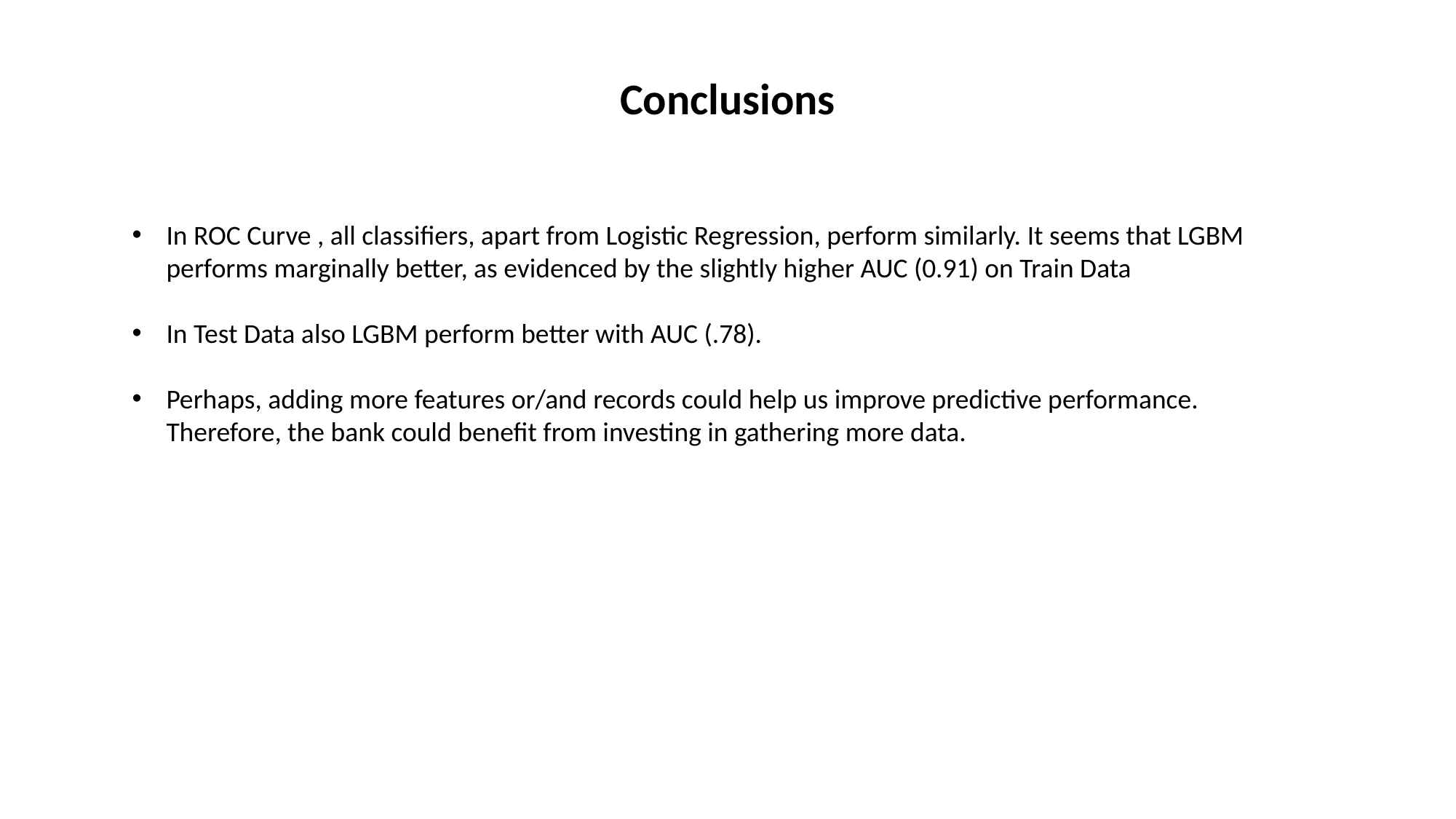

# Conclusions
In ROC Curve , all classifiers, apart from Logistic Regression, perform similarly. It seems that LGBM performs marginally better, as evidenced by the slightly higher AUC (0.91) on Train Data

In Test Data also LGBM perform better with AUC (.78).

Perhaps, adding more features or/and records could help us improve predictive performance. Therefore, the bank could benefit from investing in gathering more data.